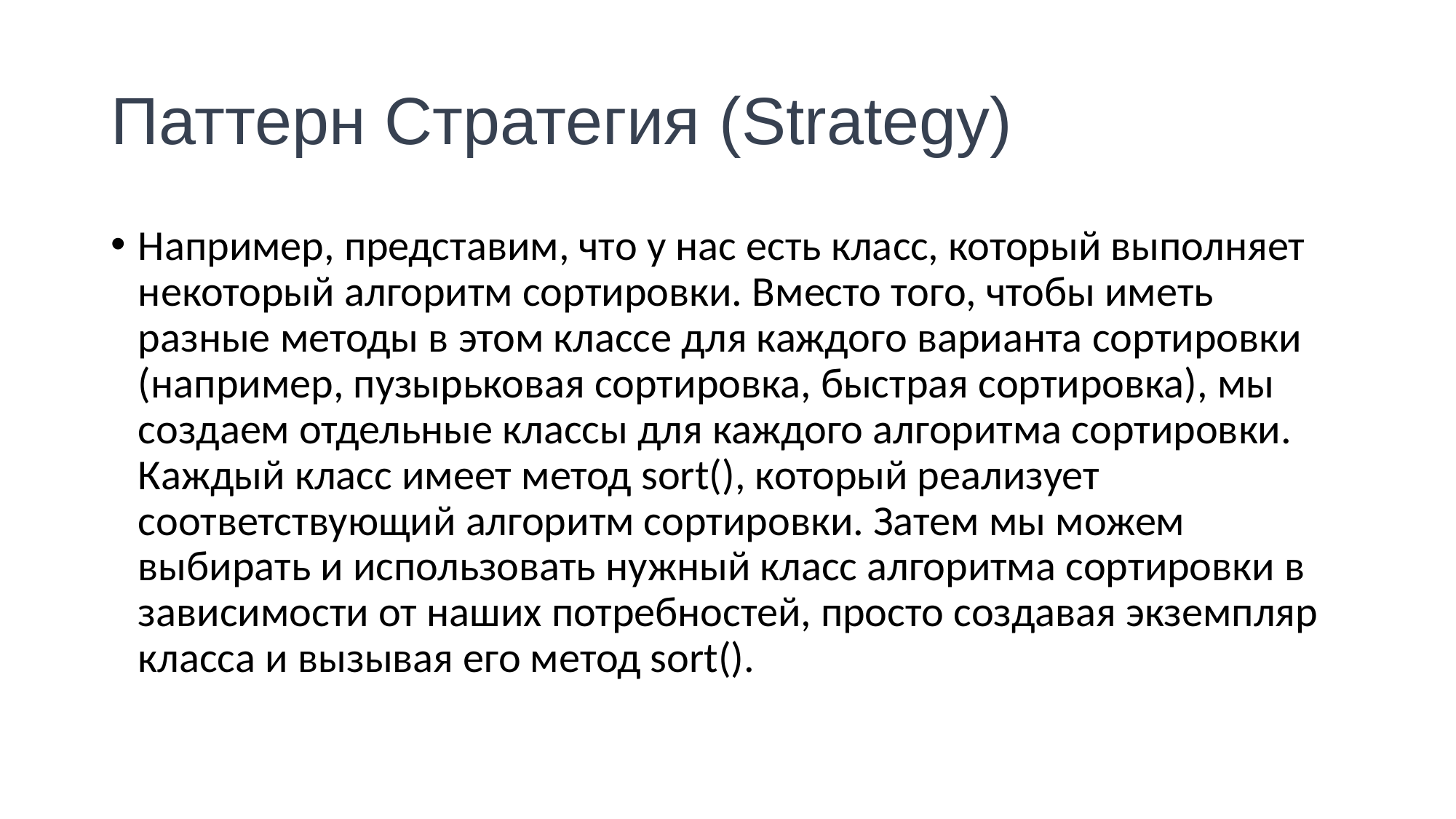

# Паттерн Стратегия (Strategy)
Например, представим, что у нас есть класс, который выполняет некоторый алгоритм сортировки. Вместо того, чтобы иметь разные методы в этом классе для каждого варианта сортировки (например, пузырьковая сортировка, быстрая сортировка), мы создаем отдельные классы для каждого алгоритма сортировки. Каждый класс имеет метод sort(), который реализует соответствующий алгоритм сортировки. Затем мы можем выбирать и использовать нужный класс алгоритма сортировки в зависимости от наших потребностей, просто создавая экземпляр класса и вызывая его метод sort().